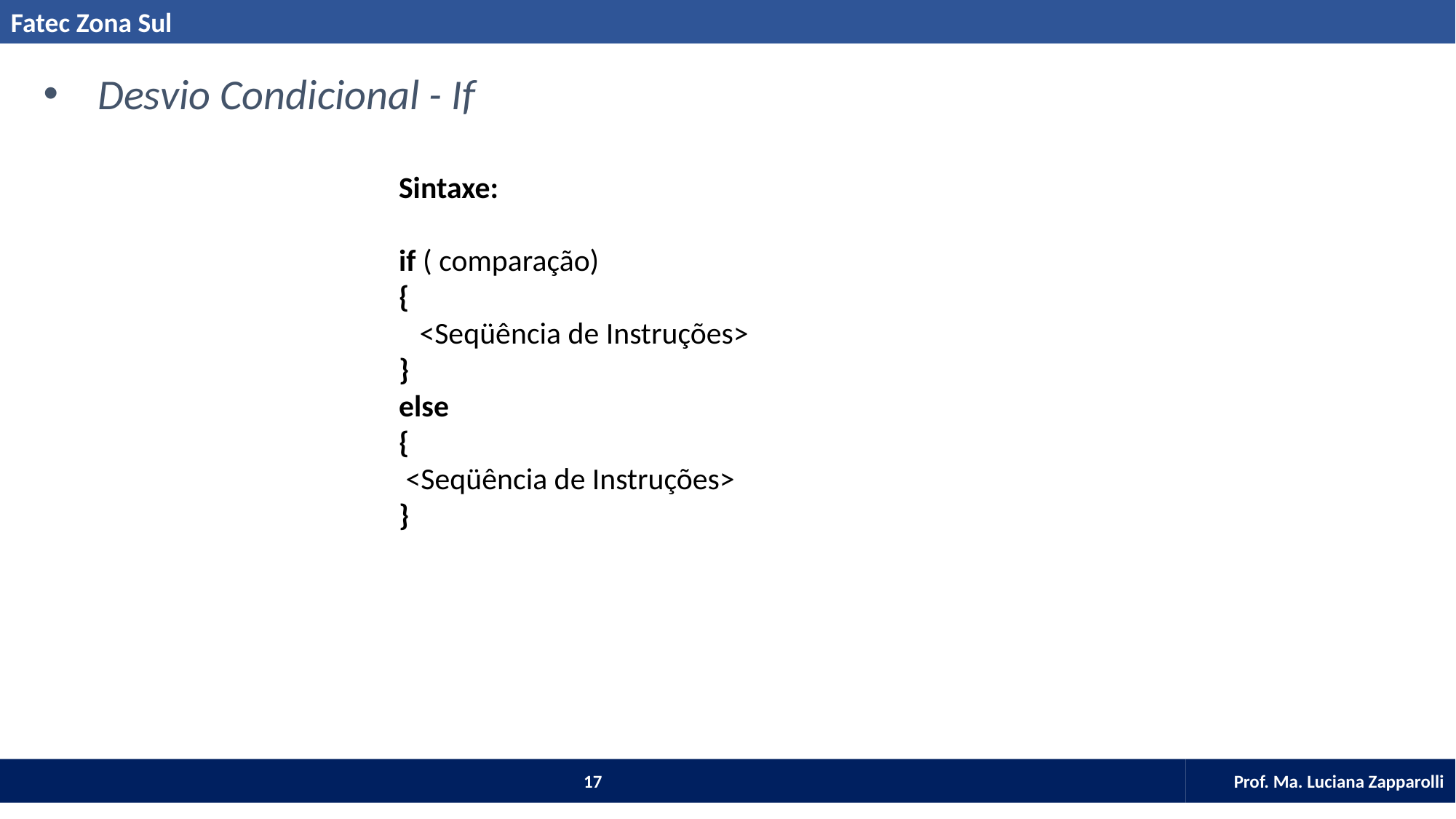

Desvio Condicional - If
Sintaxe:

if ( comparação)
{
   <Seqüência de Instruções>
}
else
{
 <Seqüência de Instruções>
}
17
Prof. Ma. Luciana Zapparolli